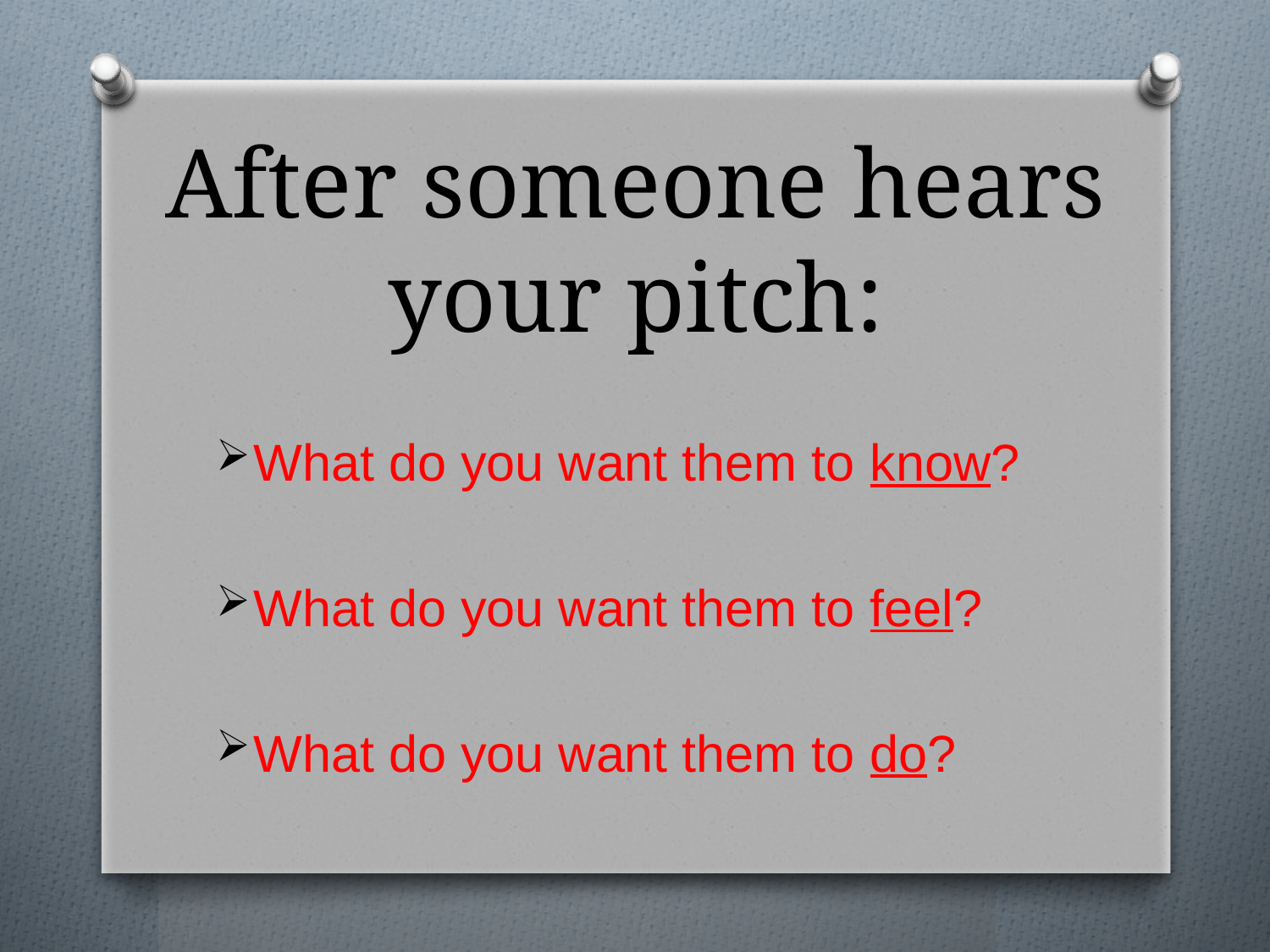

# After someone hears your pitch:
What do you want them to know?

What do you want them to feel?

What do you want them to do?